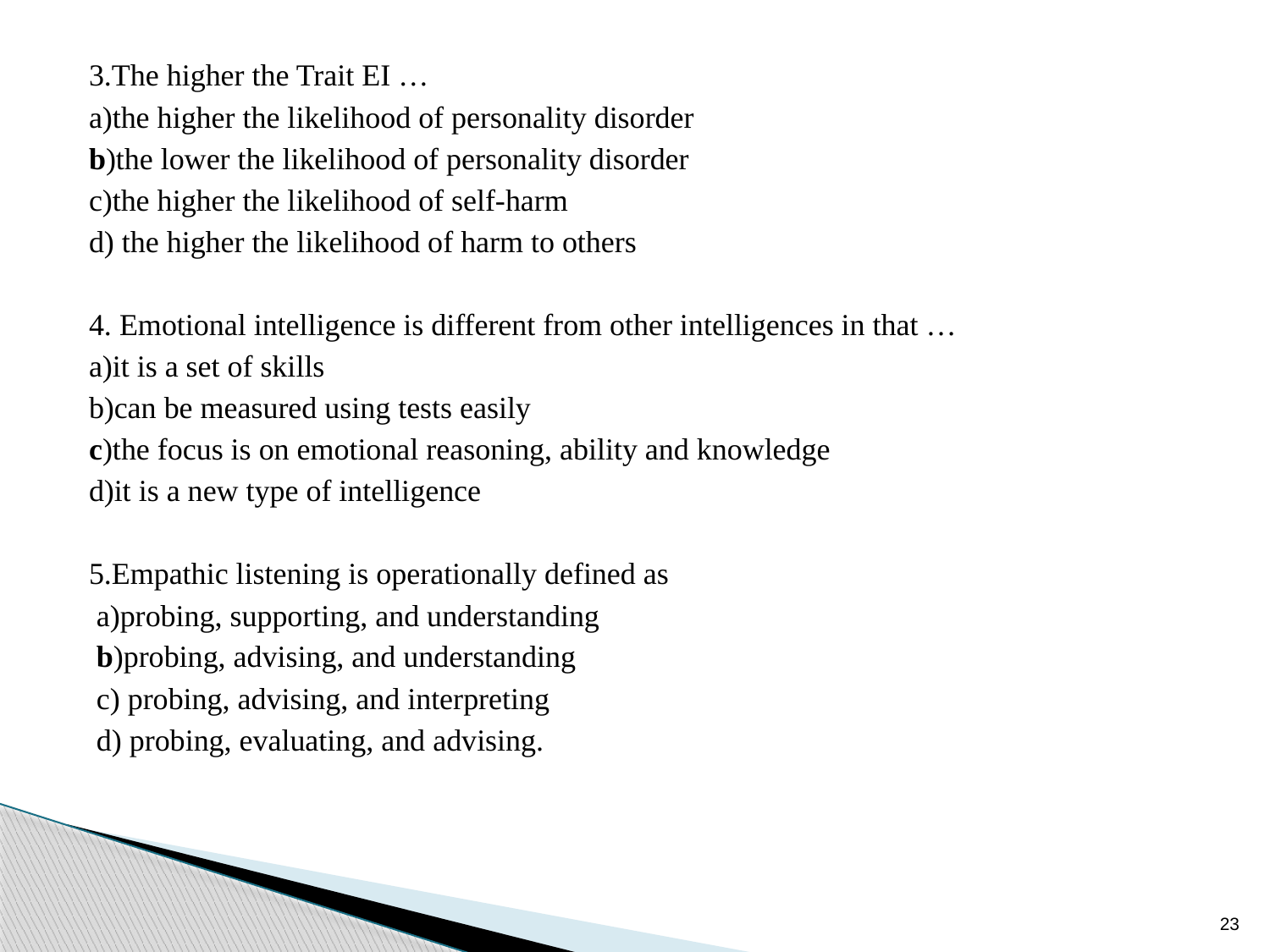

3.The higher the Trait EI …
a)the higher the likelihood of personality disorder
b)the lower the likelihood of personality disorder
c)the higher the likelihood of self-harm
d) the higher the likelihood of harm to others

4. Emotional intelligence is different from other intelligences in that …
a)it is a set of skills
b)can be measured using tests easily
c)the focus is on emotional reasoning, ability and knowledge
d)it is a new type of intelligence

5.Empathic listening is operationally defined as
 a)probing, supporting, and understanding
 b)probing, advising, and understanding
 c) probing, advising, and interpreting
 d) probing, evaluating, and advising.

23